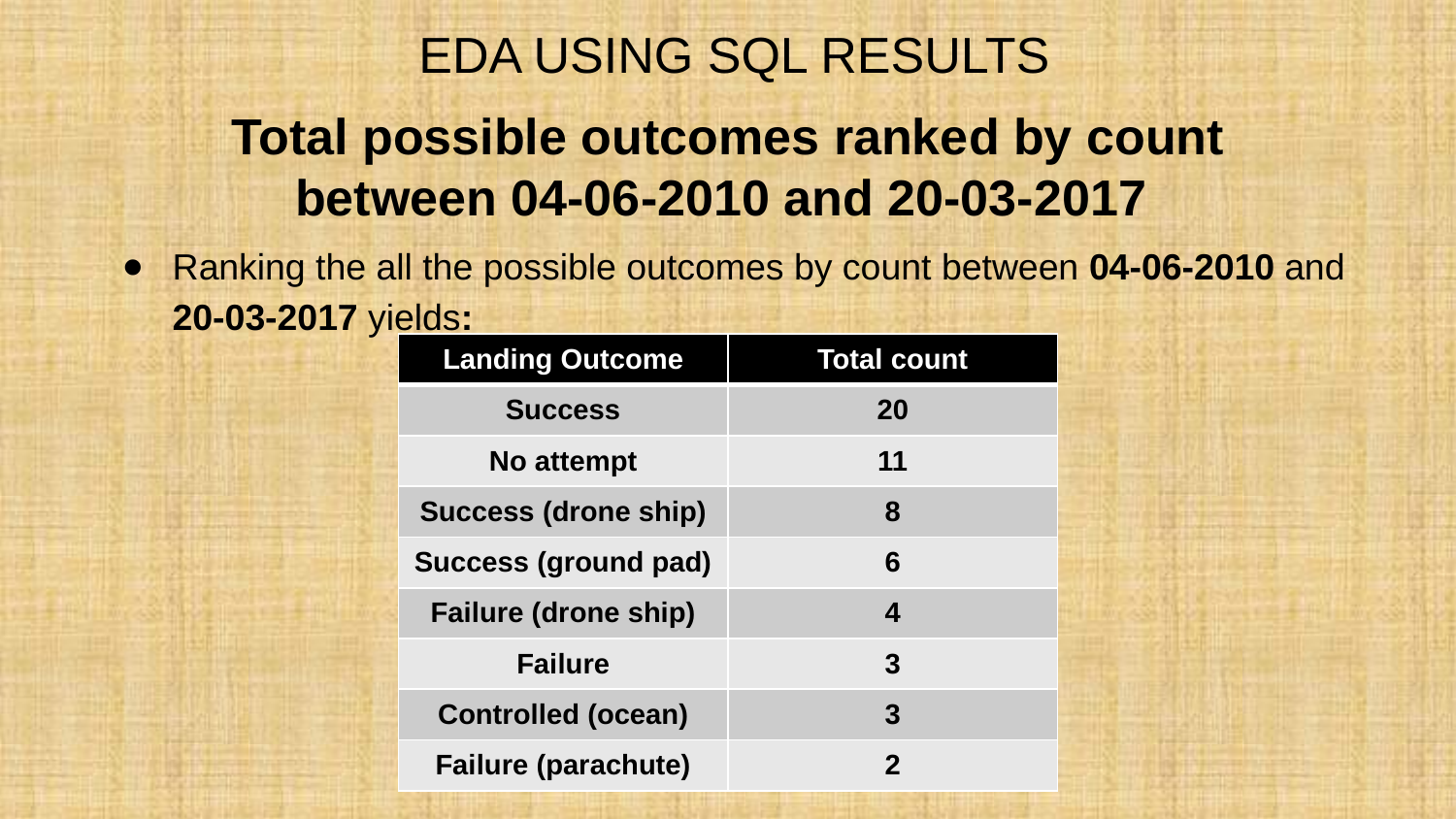

# EDA USING SQL RESULTS
Total possible outcomes ranked by count between 04-06-2010 and 20-03-2017
Ranking the all the possible outcomes by count between 04-06-2010 and 20-03-2017 yields:

| Landing Outcome | Total count |
| --- | --- |
| Success | 20 |
| No attempt | 11 |
| Success (drone ship) | 8 |
| Success (ground pad) | 6 |
| Failure (drone ship) | 4 |
| Failure | 3 |
| Controlled (ocean) | 3 |
| Failure (parachute) | 2 |